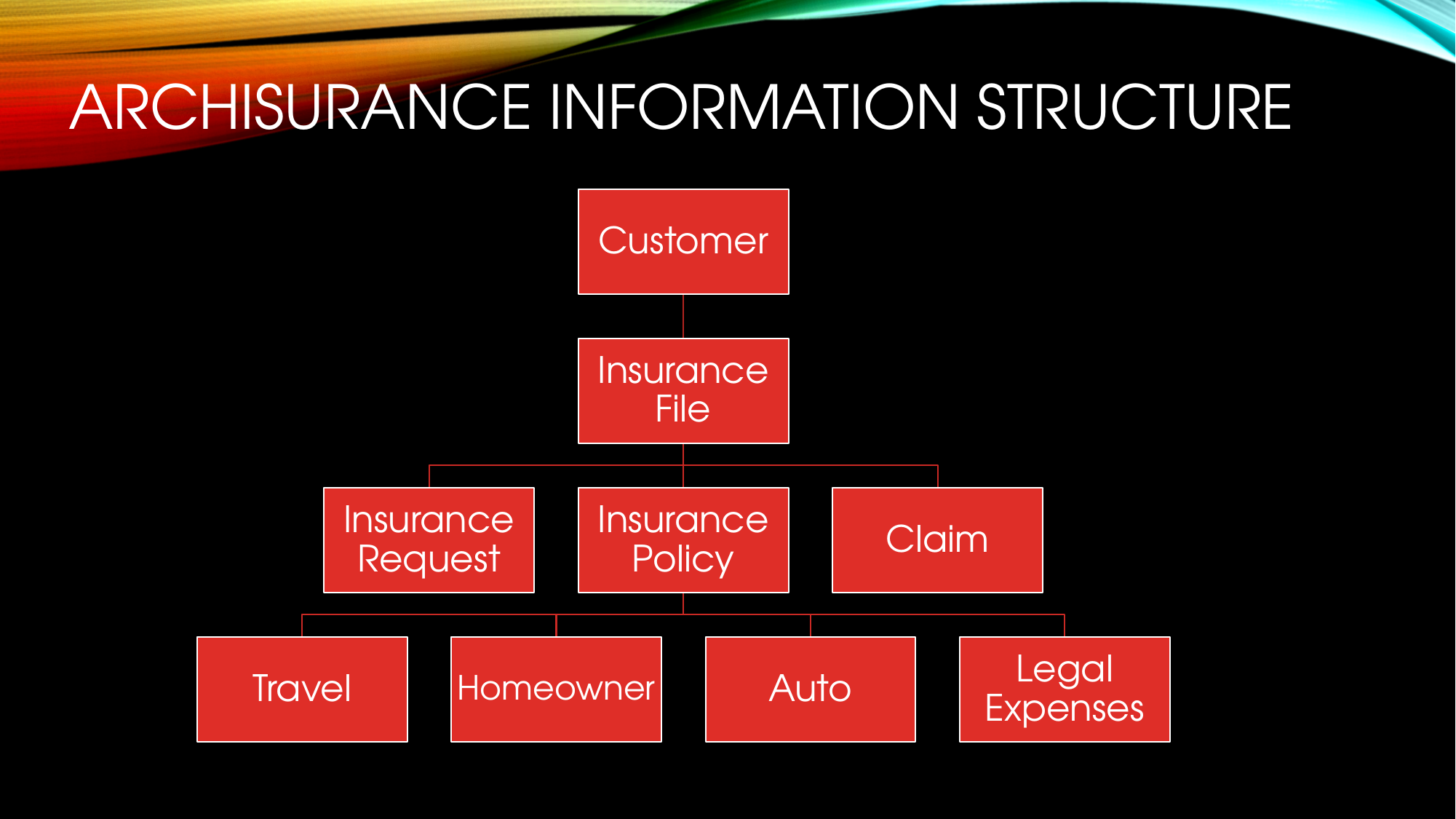

# ArchiSurance information structure
Customer

Insurance File

Insurance Request
Insurance Policy
Claim

Travel
Homeowner
Auto
Legal Expenses